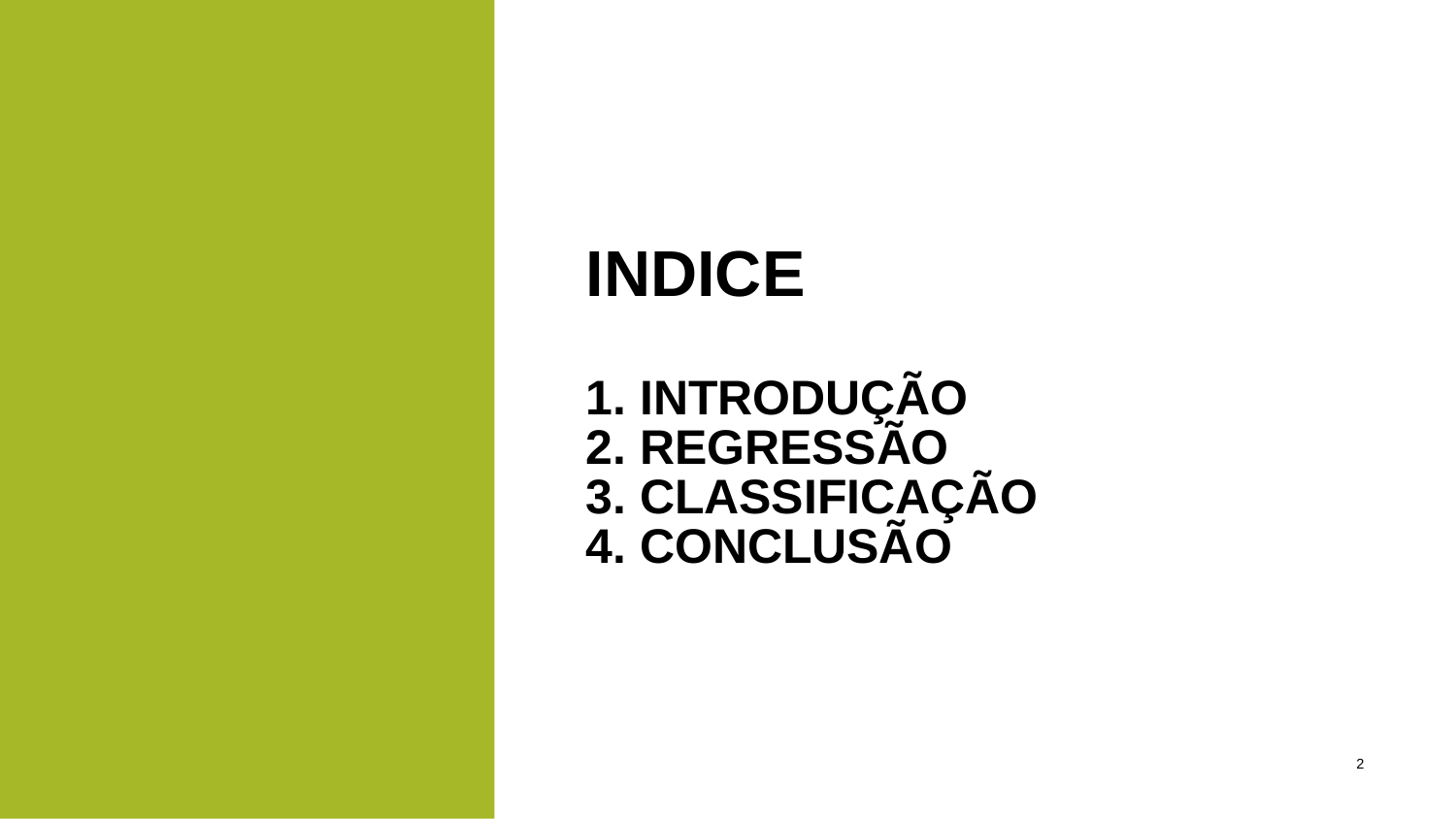

# Indice 1. introdução 2. regressão 3. classificação 4. conclusão
2